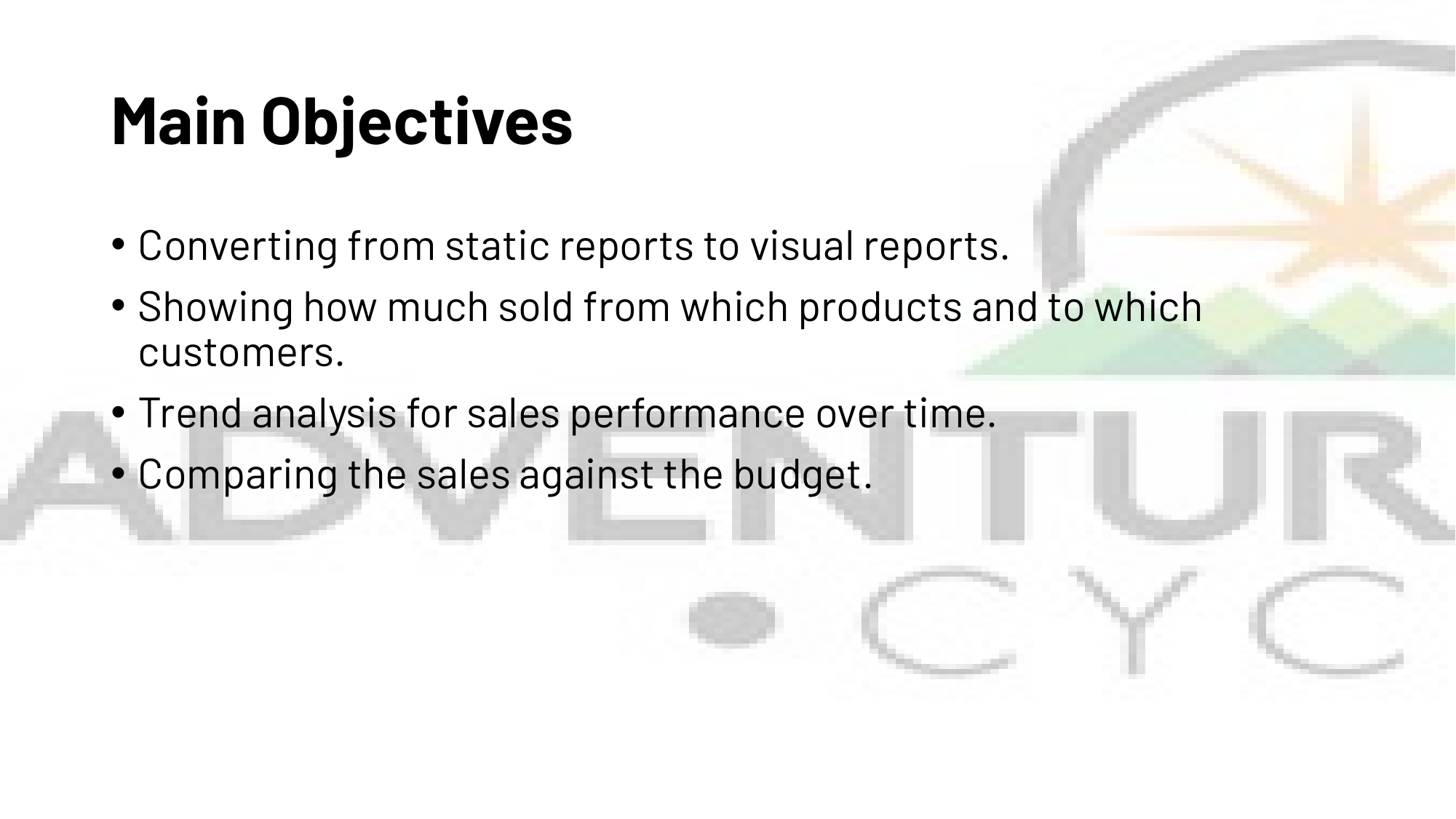

# Main Objectives
Converting from static reports to visual reports.
Showing how much sold from which products and to which customers.
Trend analysis for sales performance over time.
Comparing the sales against the budget.